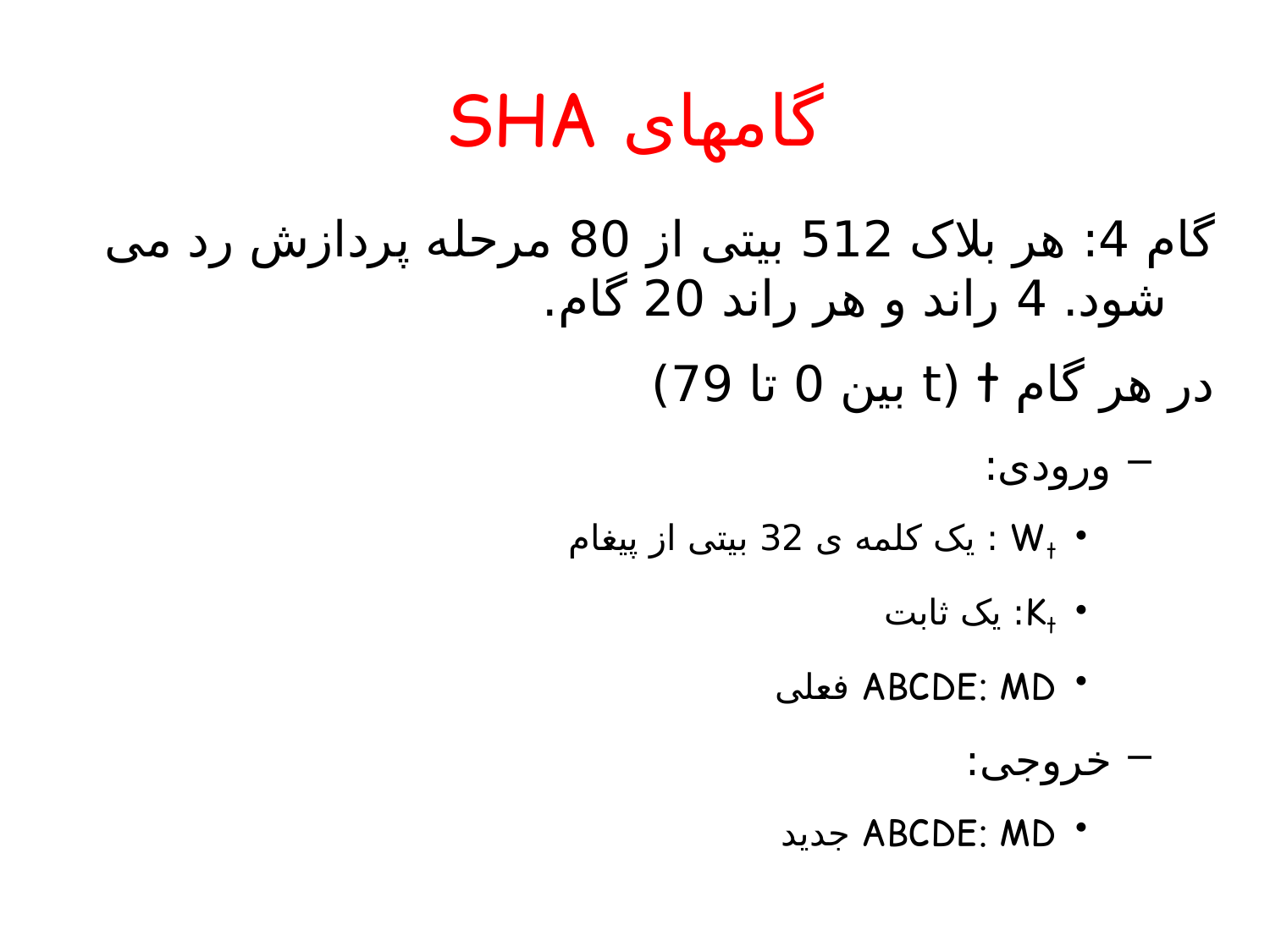

# گامهای SHA
گام 4: هر بلاک 512 بیتی از 80 مرحله پردازش رد می شود. 4 راند و هر راند 20 گام.
در هر گام t (t بین 0 تا 79)
ورودی:
Wt : یک کلمه ی 32 بیتی از پیغام
Kt: یک ثابت
ABCDE: MD فعلی
خروجی:
ABCDE: MD جدید